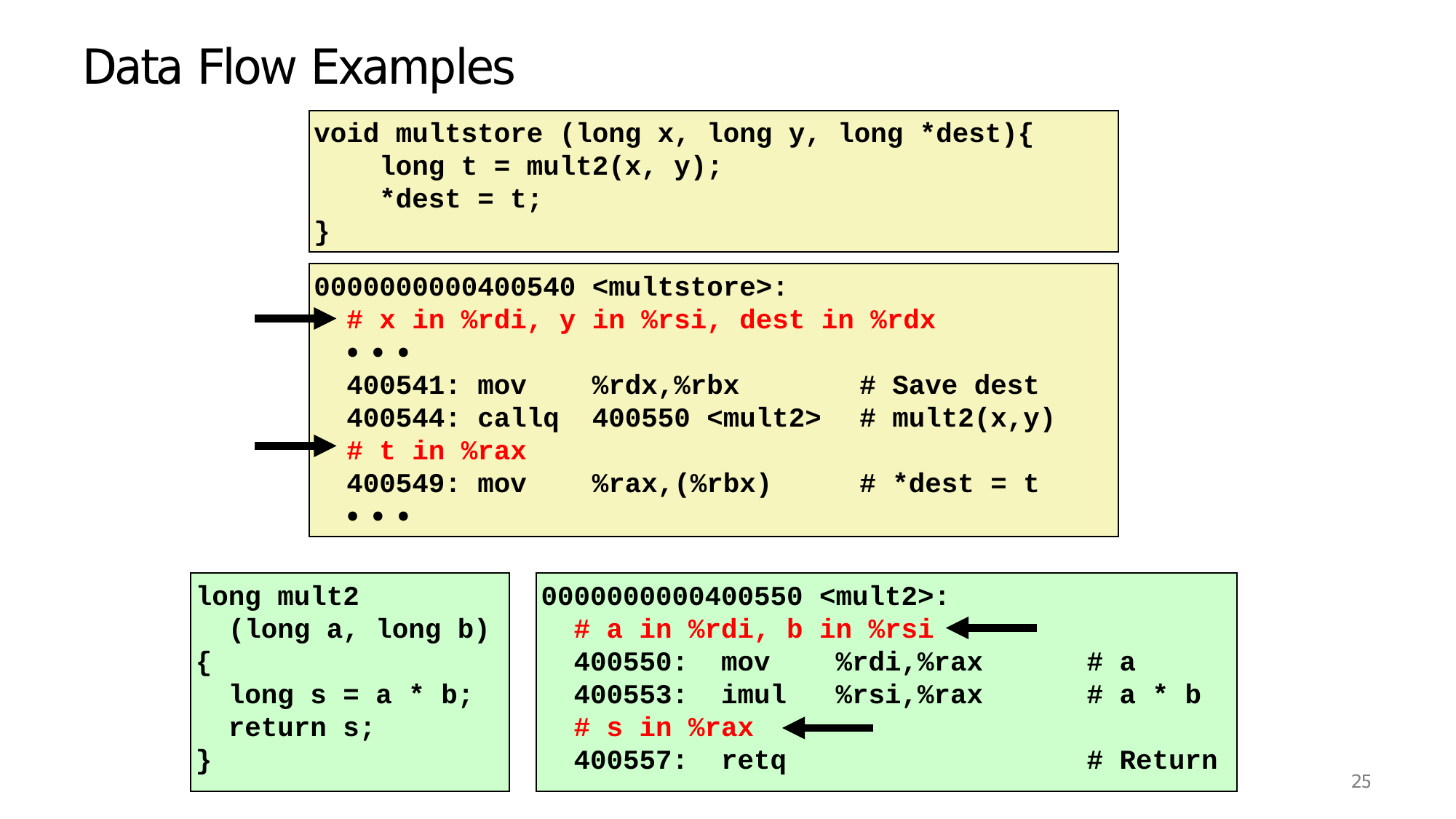

# Data Flow Examples
void multstore (long x, long y, long *dest){
    long t = mult2(x, y);
    *dest = t;
}
0000000000400540 <multstore>:
  # x in %rdi, y in %rsi, dest in %rdx
  • • •
  400541: mov    %rdx,%rbx		# Save dest
  400544: callq  400550 <mult2>	# mult2(x,y)
  # t in %rax
  400549: mov    %rax,(%rbx)	# *dest = t
  • • •
long mult2
  (long a, long b)
{
  long s = a * b;
  return s;
}
0000000000400550 <mult2>:
  # a in %rdi, b in %rsi
  400550:  mov    %rdi,%rax	# a
  400553:  imul   %rsi,%rax	# a * b
  # s in %rax
  400557:  retq			# Return
25